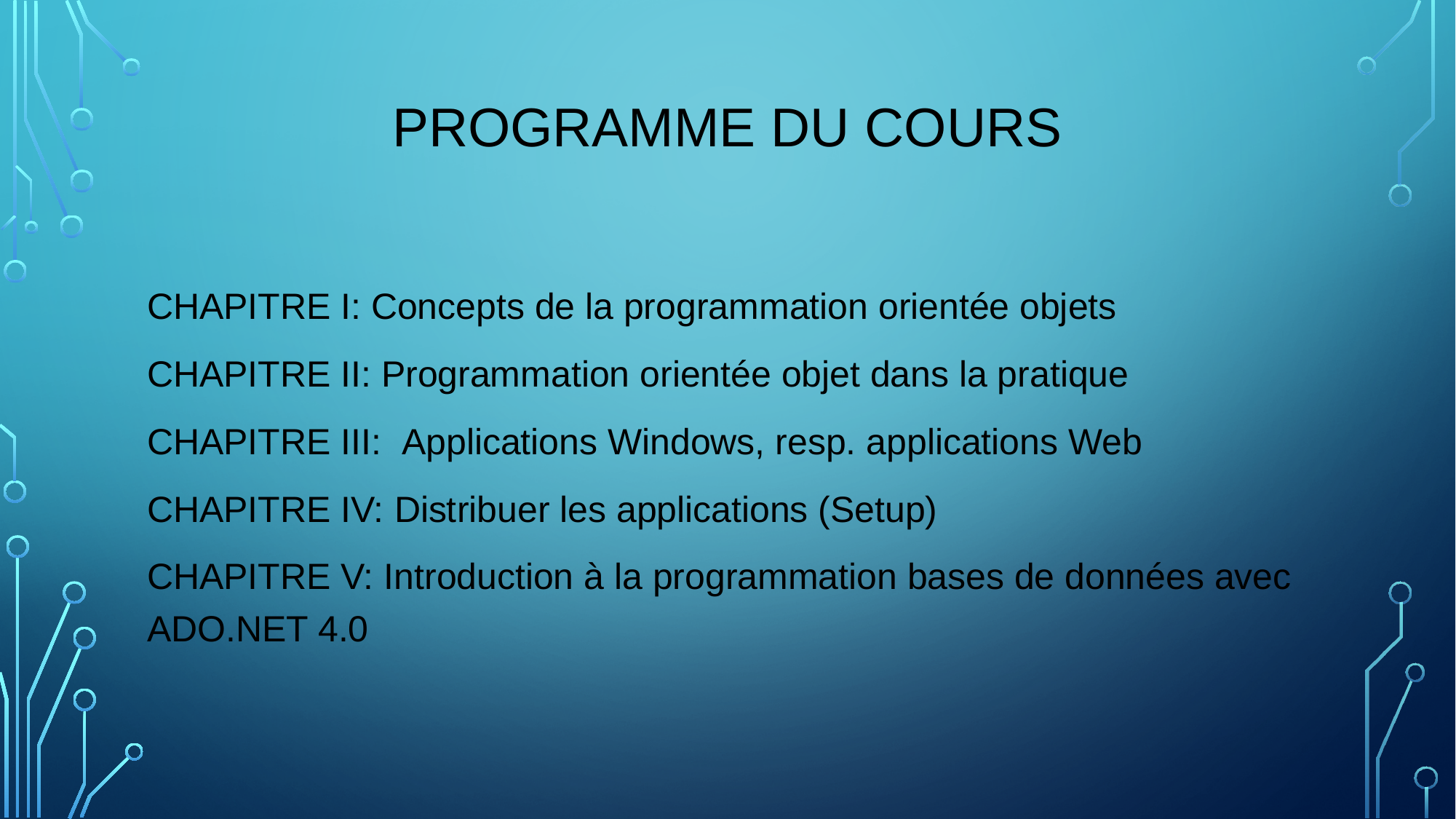

# PROGRAMME DU COURS
CHAPITRE I: Concepts de la programmation orientée objets
CHAPITRE II: Programmation orientée objet dans la pratique
CHAPITRE III:  Applications Windows, resp. applications Web
CHAPITRE IV: Distribuer les applications (Setup)
CHAPITRE V: Introduction à la programmation bases de données avec ADO.NET 4.0